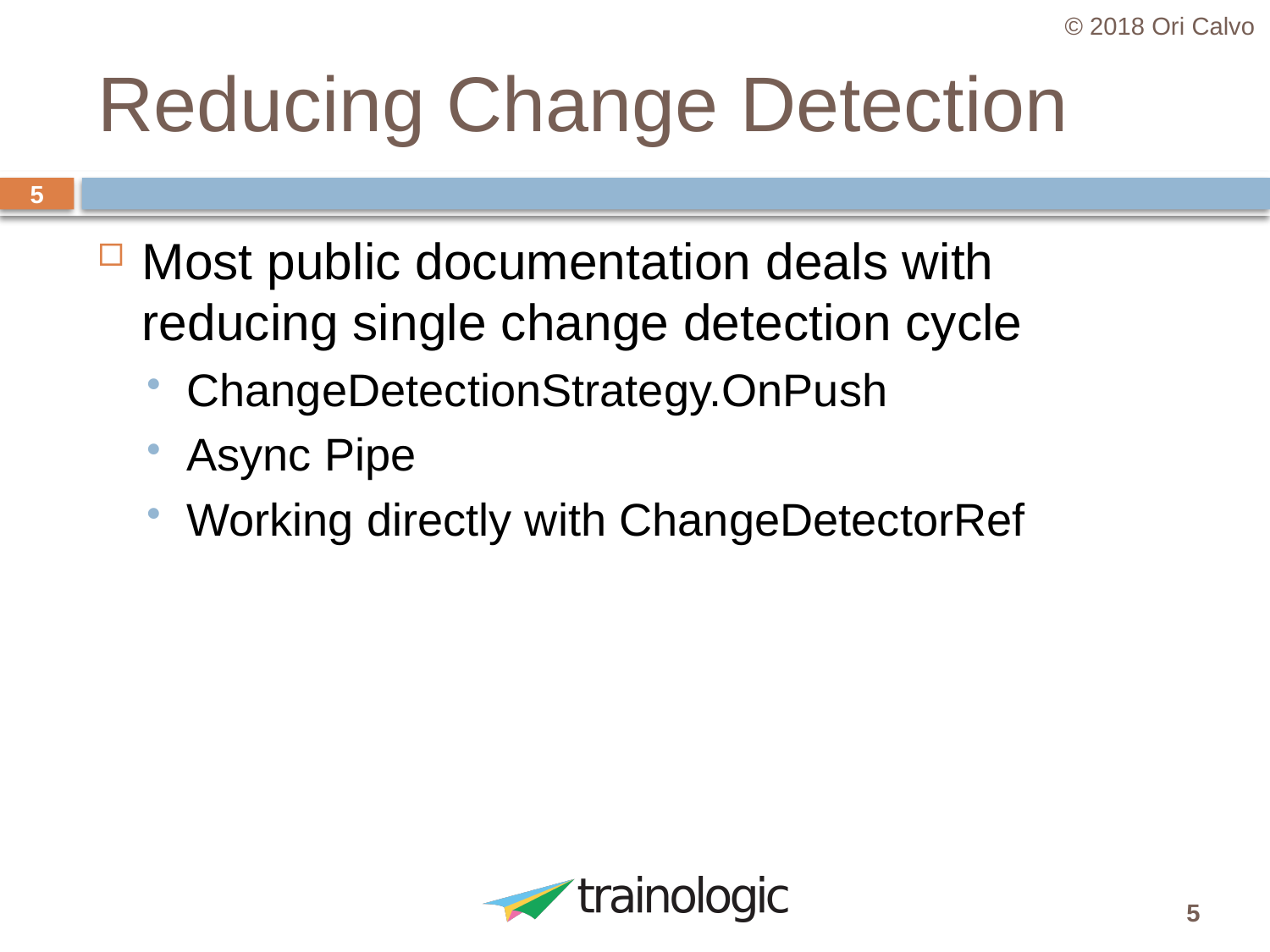

© 2018 Ori Calvo
# Reducing Change Detection
5
Most public documentation deals with reducing single change detection cycle
ChangeDetectionStrategy.OnPush
Async Pipe
Working directly with ChangeDetectorRef